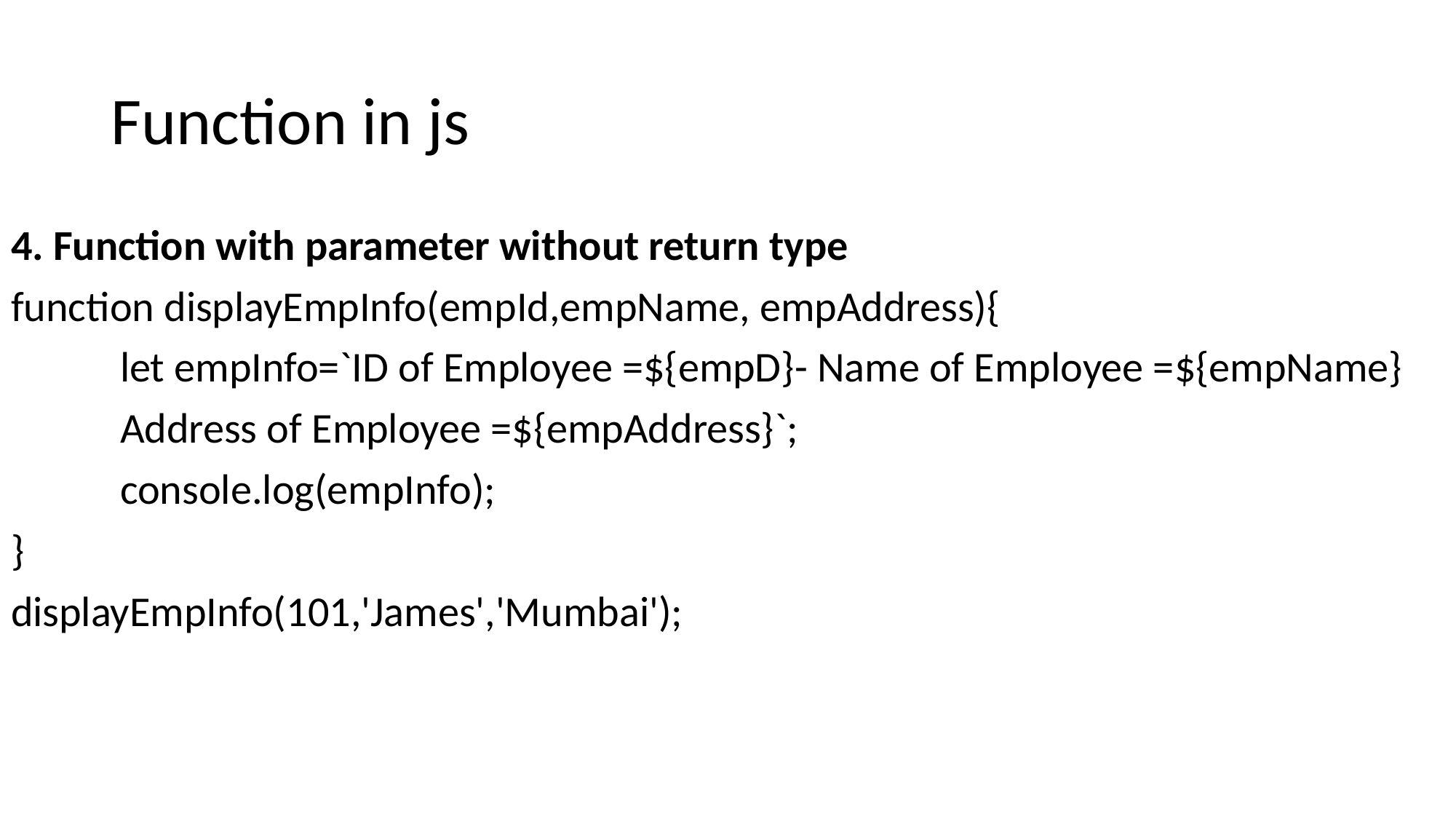

# Function in js
4. Function with parameter without return type
function displayEmpInfo(empId,empName, empAddress){
	let empInfo=`ID of Employee =${empD}- Name of Employee =${empName}
	Address of Employee =${empAddress}`;
	console.log(empInfo);
}
displayEmpInfo(101,'James','Mumbai');